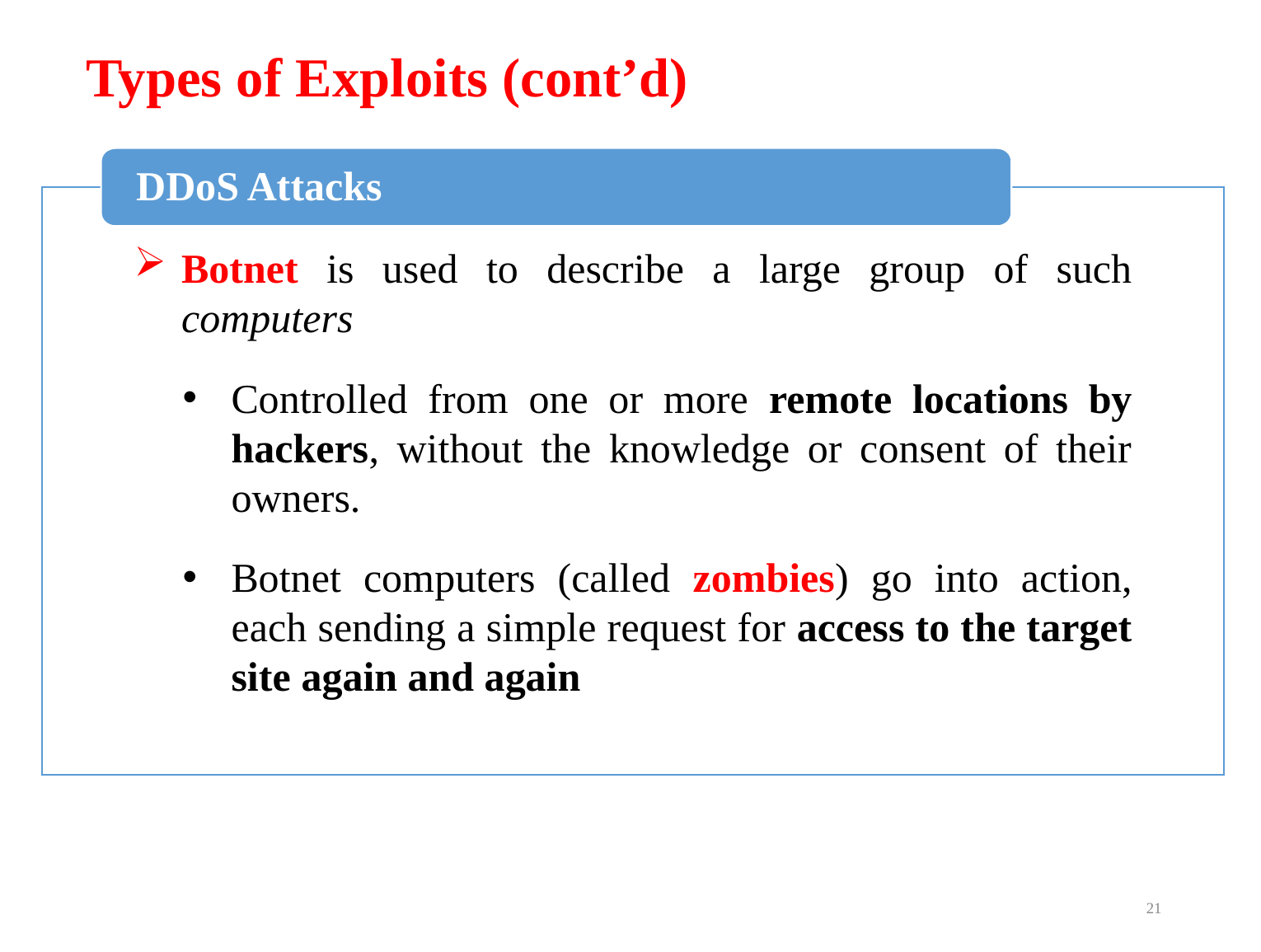

# Types of Exploits (cont’d)
DDoS Attacks
Botnet is used to describe a large group of such computers
Controlled from one or more remote locations by hackers, without the knowledge or consent of their owners.
Botnet computers (called zombies) go into action, each sending a simple request for access to the target site again and again
21